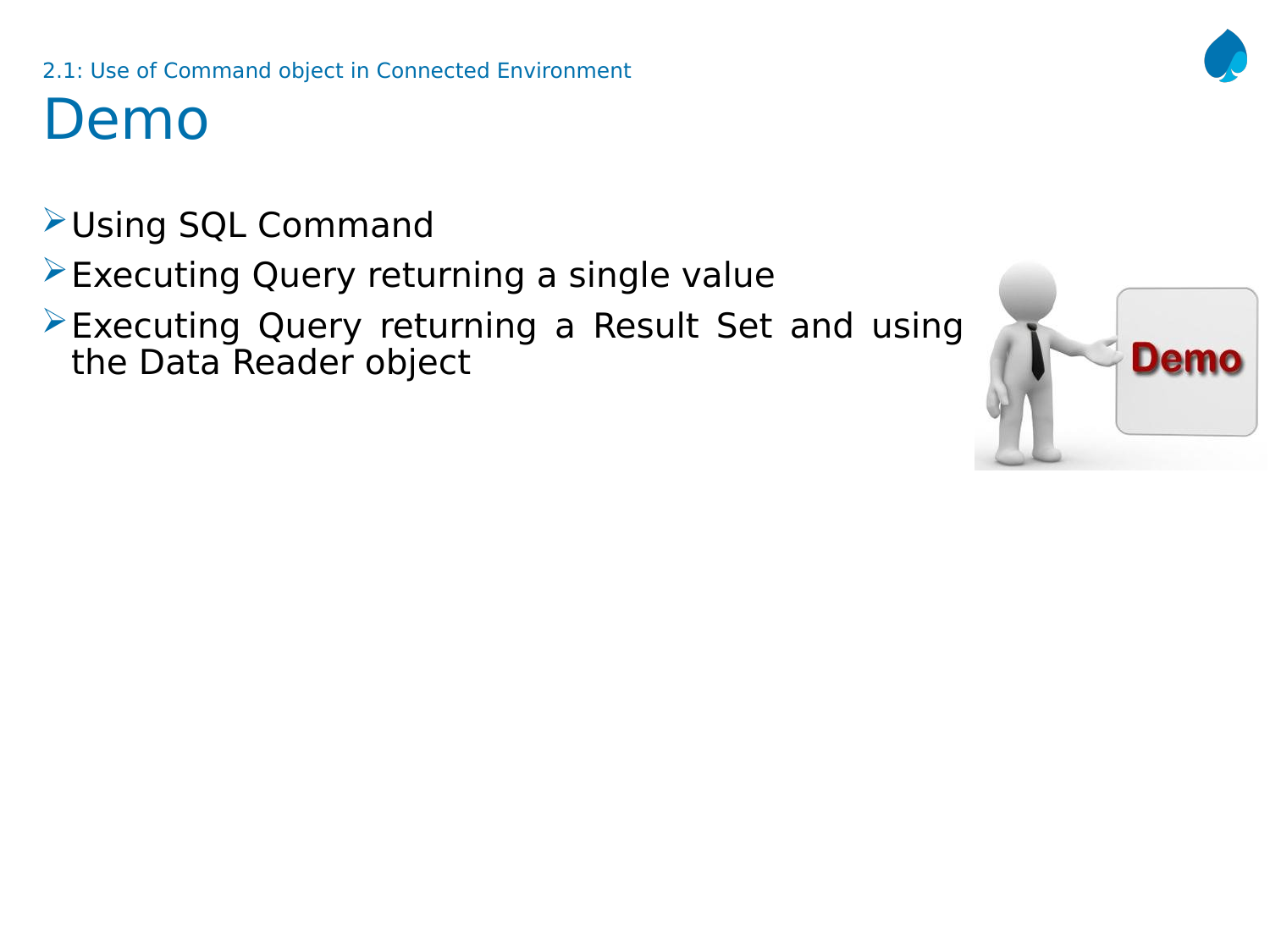

# 2.1: Use of Command object in Connected Environment Demo
Using SQL Command
Executing Query returning a single value
Executing Query returning a Result Set and using the Data Reader object